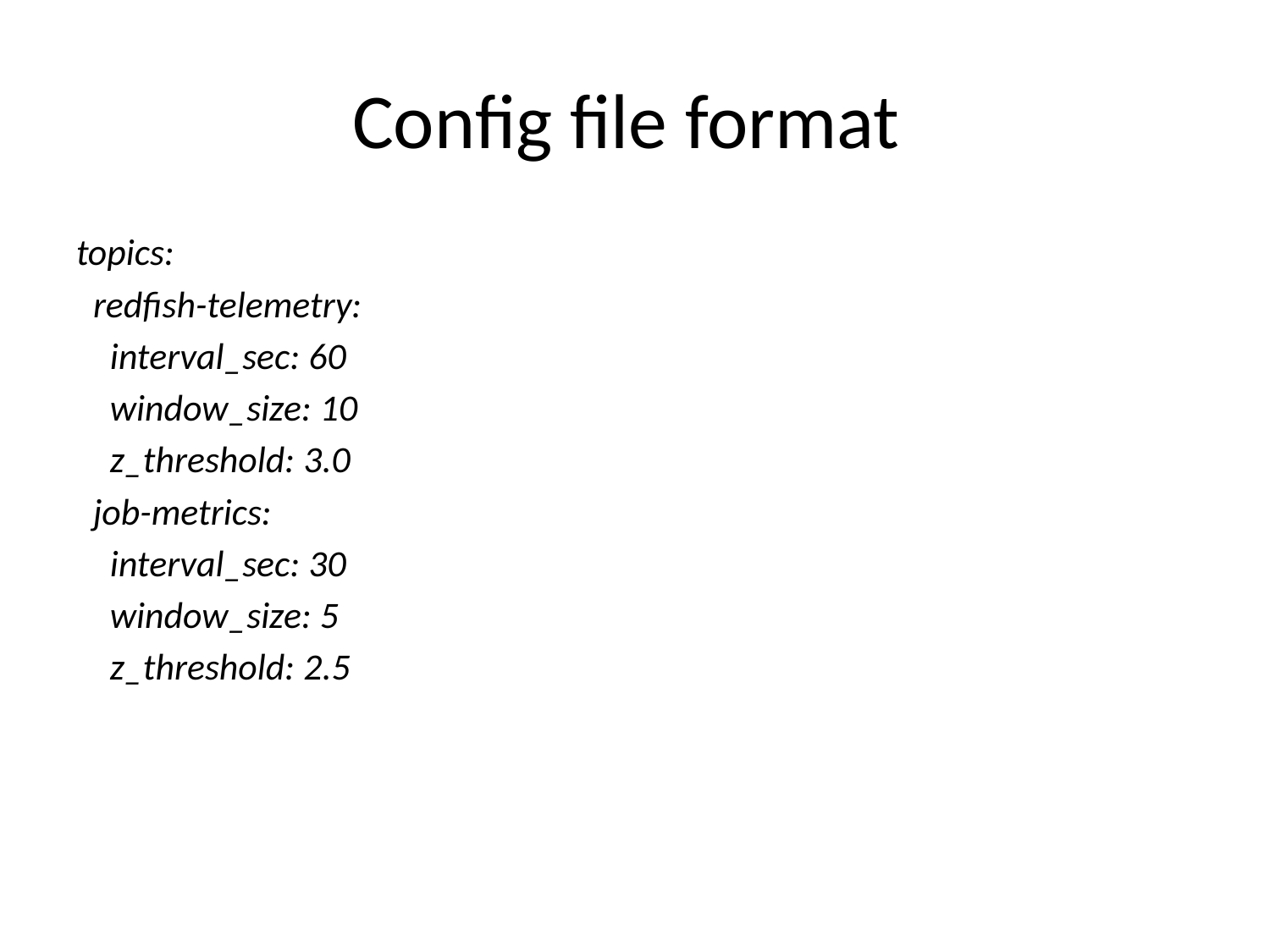

# Config file format
topics:
  redfish-telemetry:
    interval_sec: 60
    window_size: 10
    z_threshold: 3.0
  job-metrics:
    interval_sec: 30
    window_size: 5
    z_threshold: 2.5